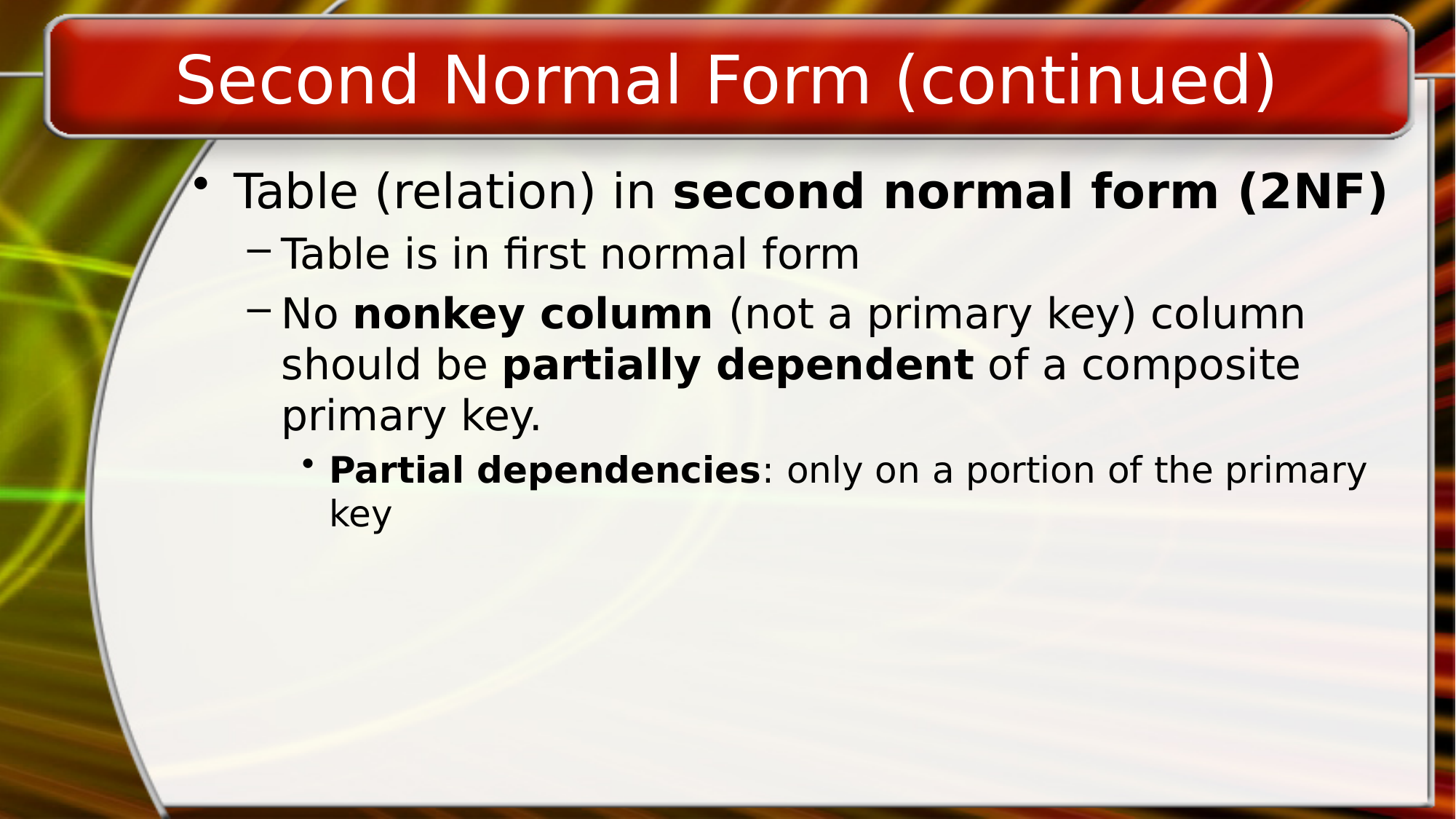

# Second Normal Form (continued)
Table (relation) in second normal form (2NF)
Table is in first normal form
No nonkey column (not a primary key) column should be partially dependent of a composite primary key.
Partial dependencies: only on a portion of the primary key